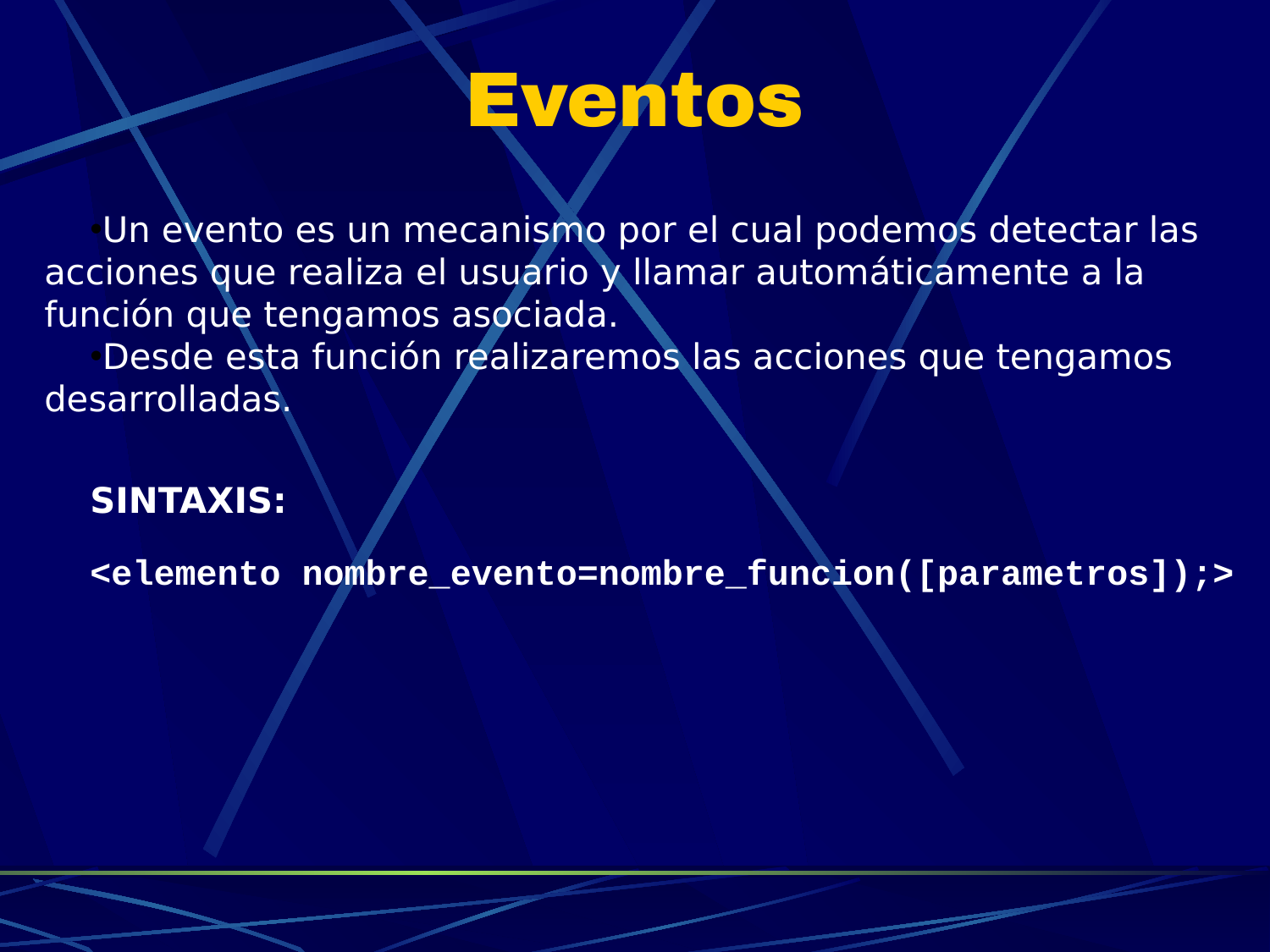

# Eventos
Un evento es un mecanismo por el cual podemos detectar las acciones que realiza el usuario y llamar automáticamente a la función que tengamos asociada.
Desde esta función realizaremos las acciones que tengamos desarrolladas.

SINTAXIS:

<elemento nombre_evento=nombre_funcion([parametros]);>